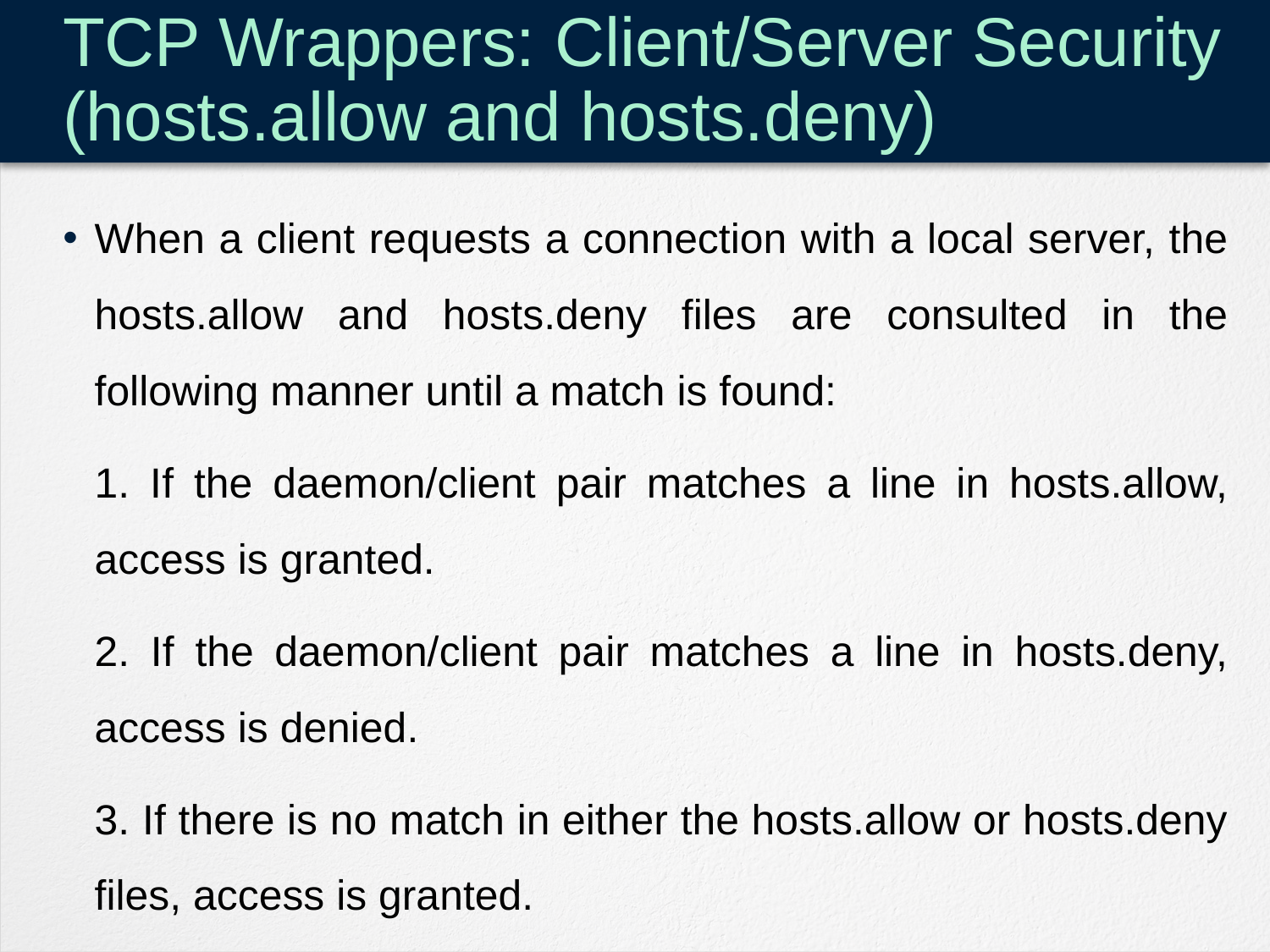

# TCP Wrappers: Client/Server Security (hosts.allow and hosts.deny)
When a client requests a connection with a local server, the hosts.allow and hosts.deny files are consulted in the following manner until a match is found:
	1. If the daemon/client pair matches a line in hosts.allow, access is granted.
	2. If the daemon/client pair matches a line in hosts.deny, access is denied.
	3. If there is no match in either the hosts.allow or hosts.deny files, access is granted.